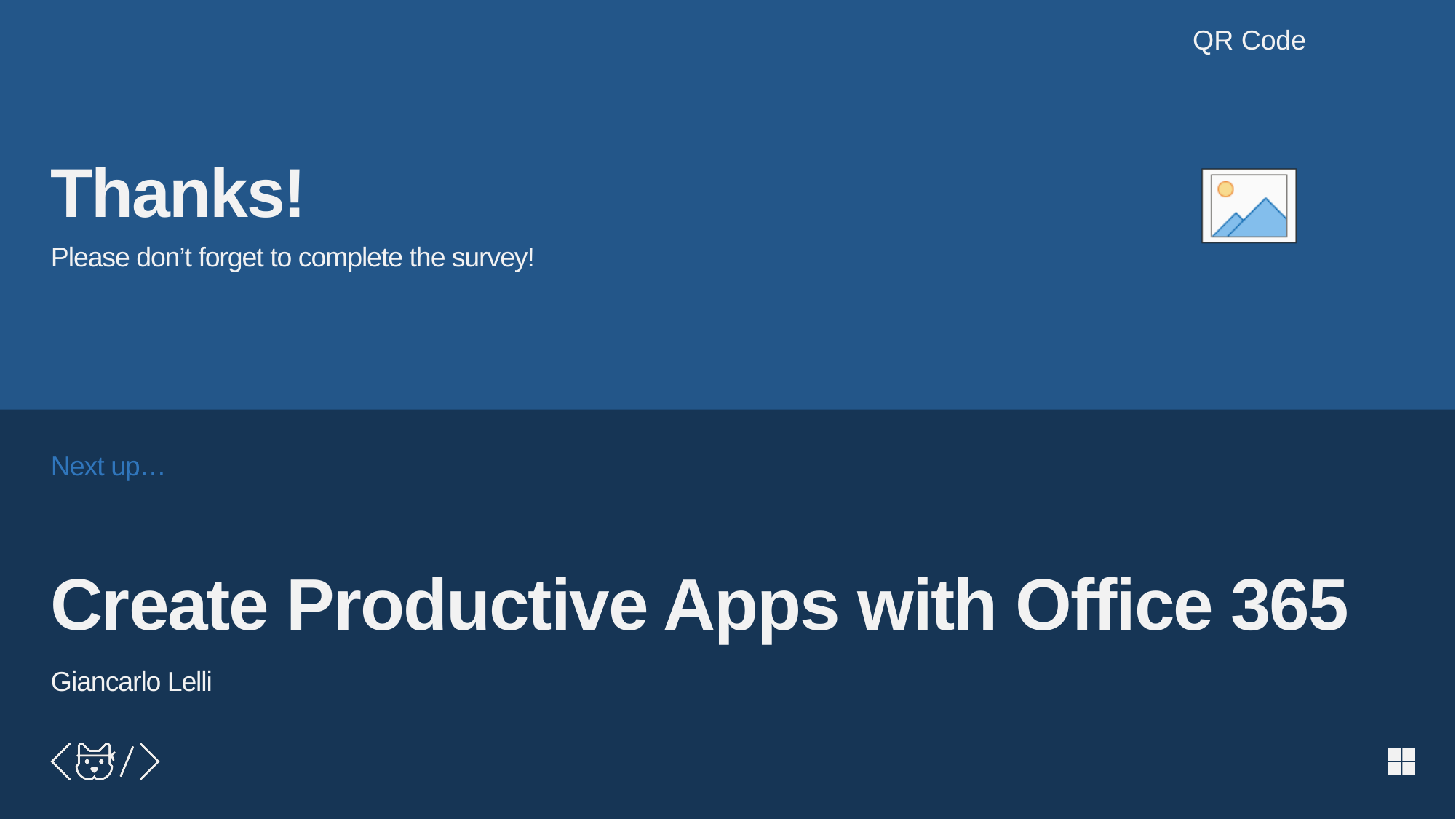

# Create Productive Apps with Office 365
Giancarlo Lelli